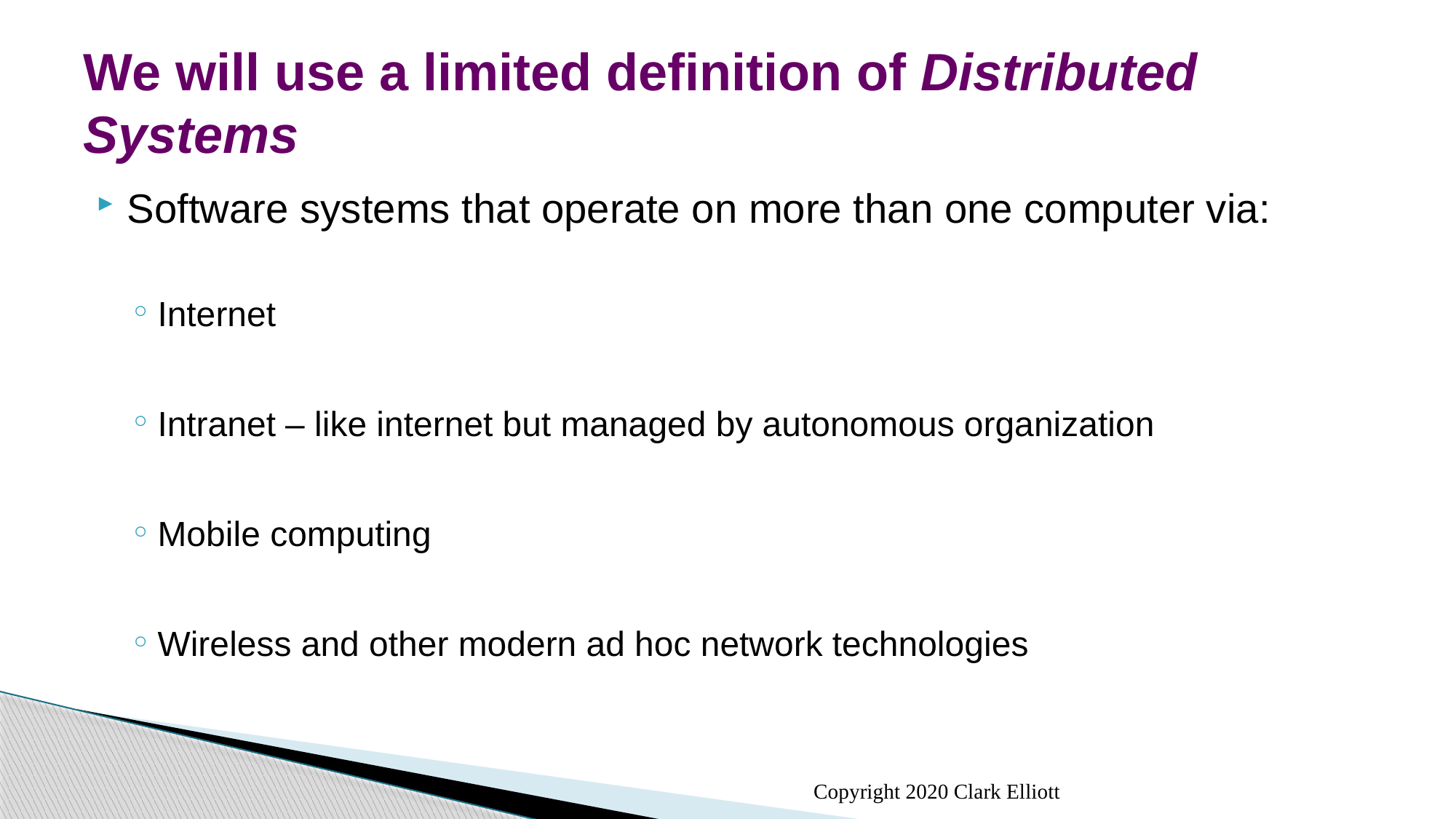

# We will use a limited definition of Distributed Systems
Software systems that operate on more than one computer via:

Internet

Intranet – like internet but managed by autonomous organization

Mobile computing

Wireless and other modern ad hoc network technologies
Copyright 2020 Clark Elliott